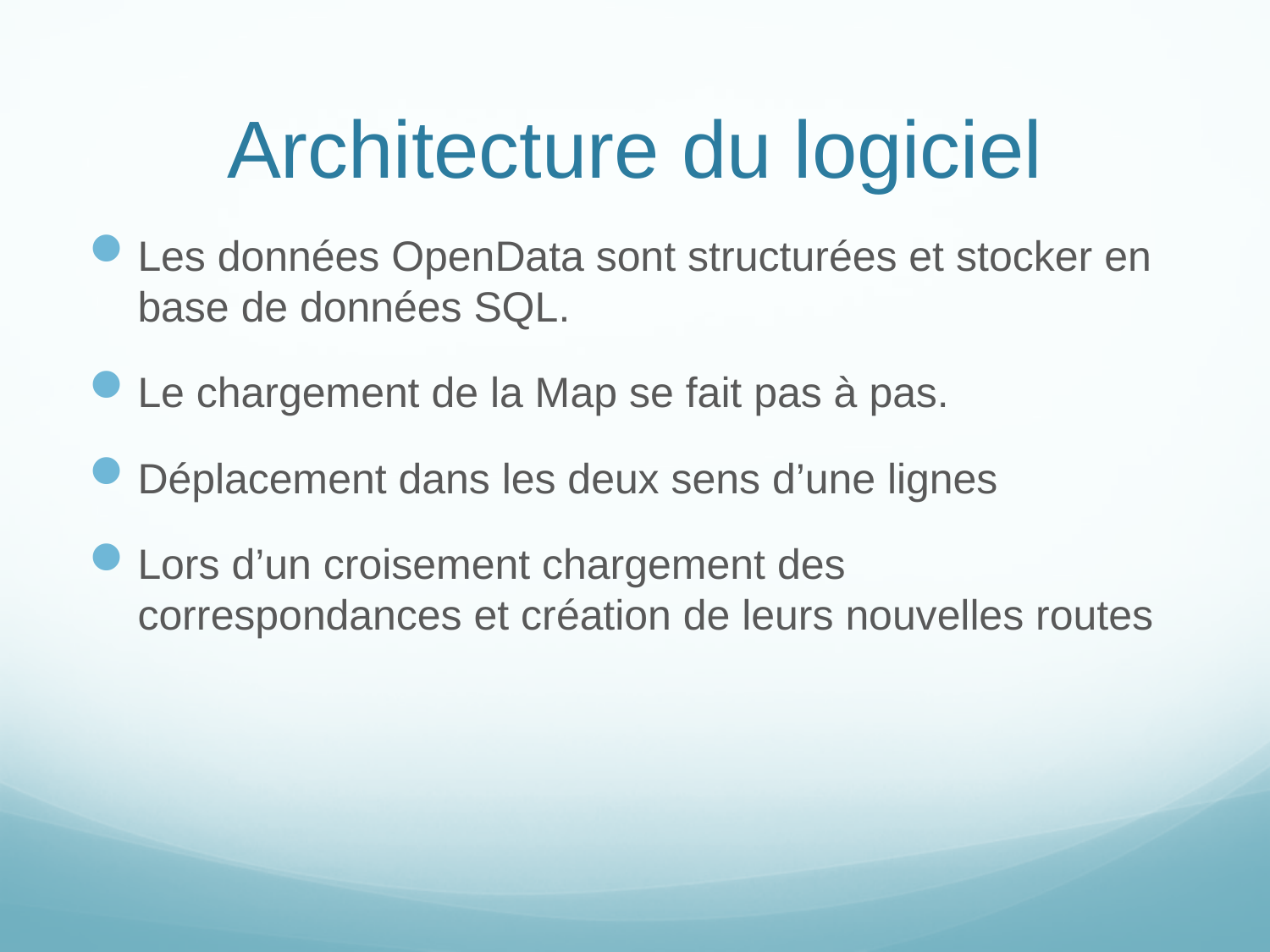

# Architecture du logiciel
Les données OpenData sont structurées et stocker en base de données SQL.
Le chargement de la Map se fait pas à pas.
Déplacement dans les deux sens d’une lignes
Lors d’un croisement chargement des correspondances et création de leurs nouvelles routes